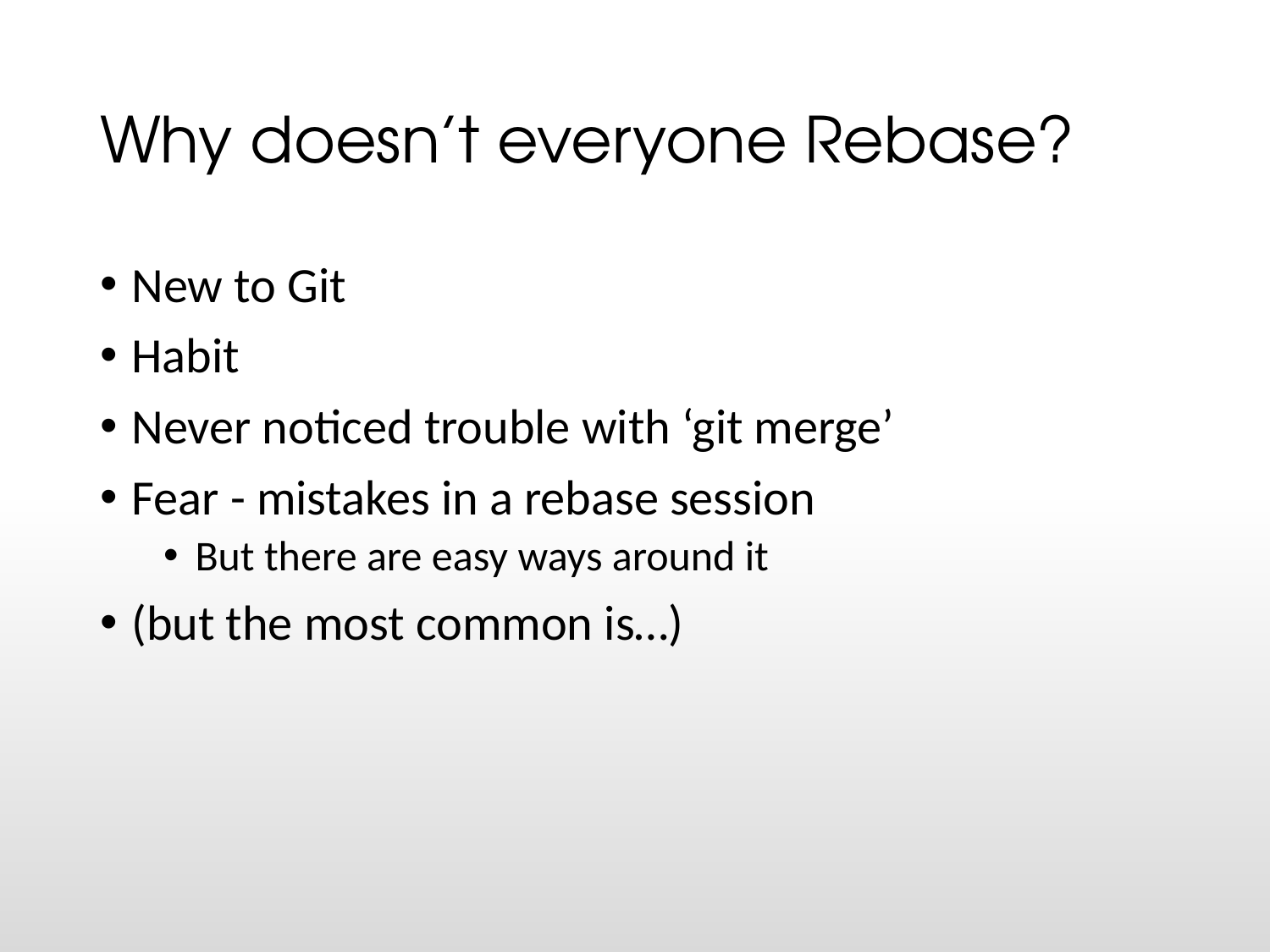

# Why doesn’t everyone Rebase?
New to Git
Habit
Never noticed trouble with ‘git merge’
Fear - mistakes in a rebase session
But there are easy ways around it
(but the most common is…)